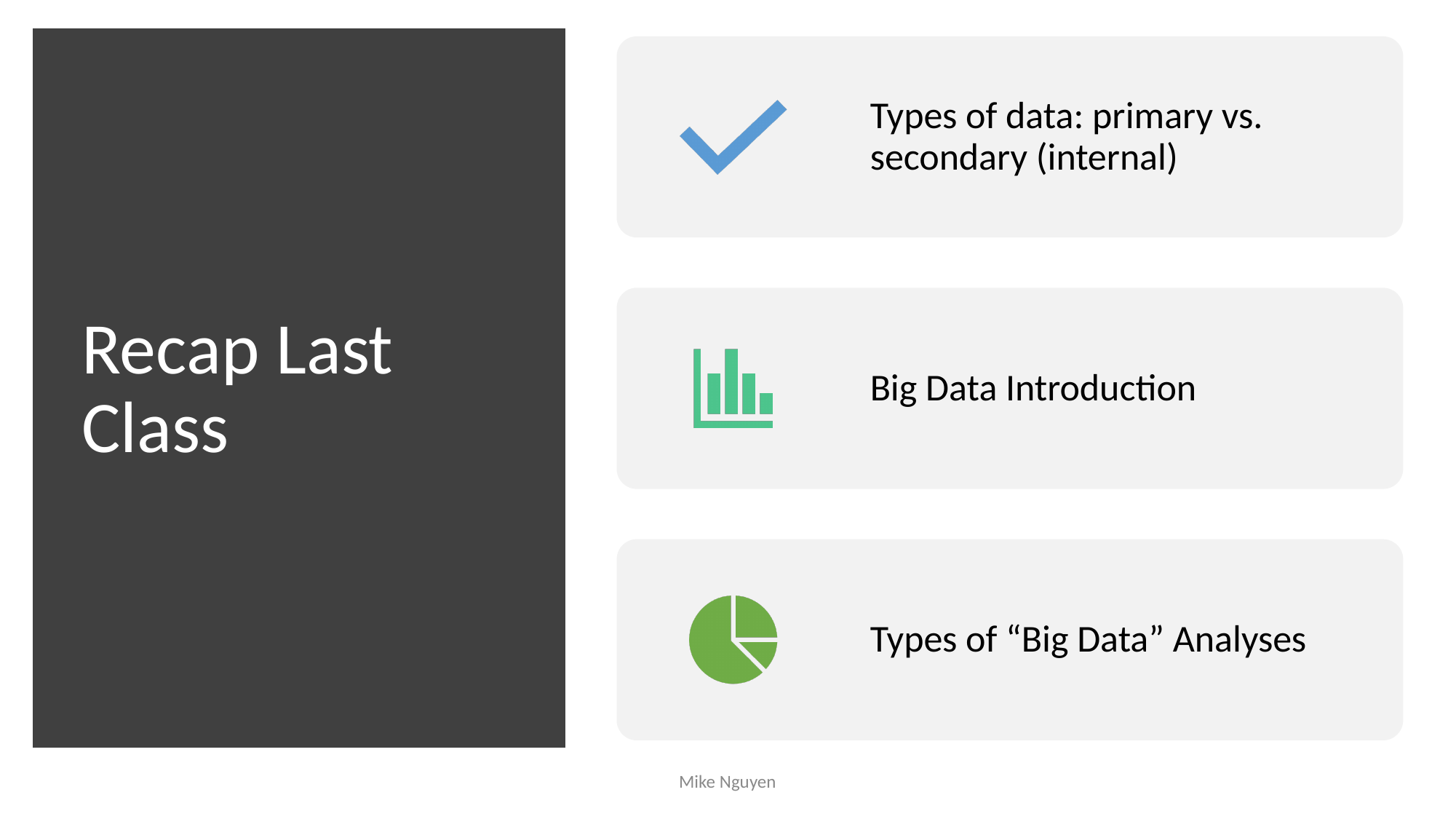

Types of data: primary vs. secondary (internal)
Big Data Introduction
Types of “Big Data” Analyses
# Recap Last Class
Mike Nguyen